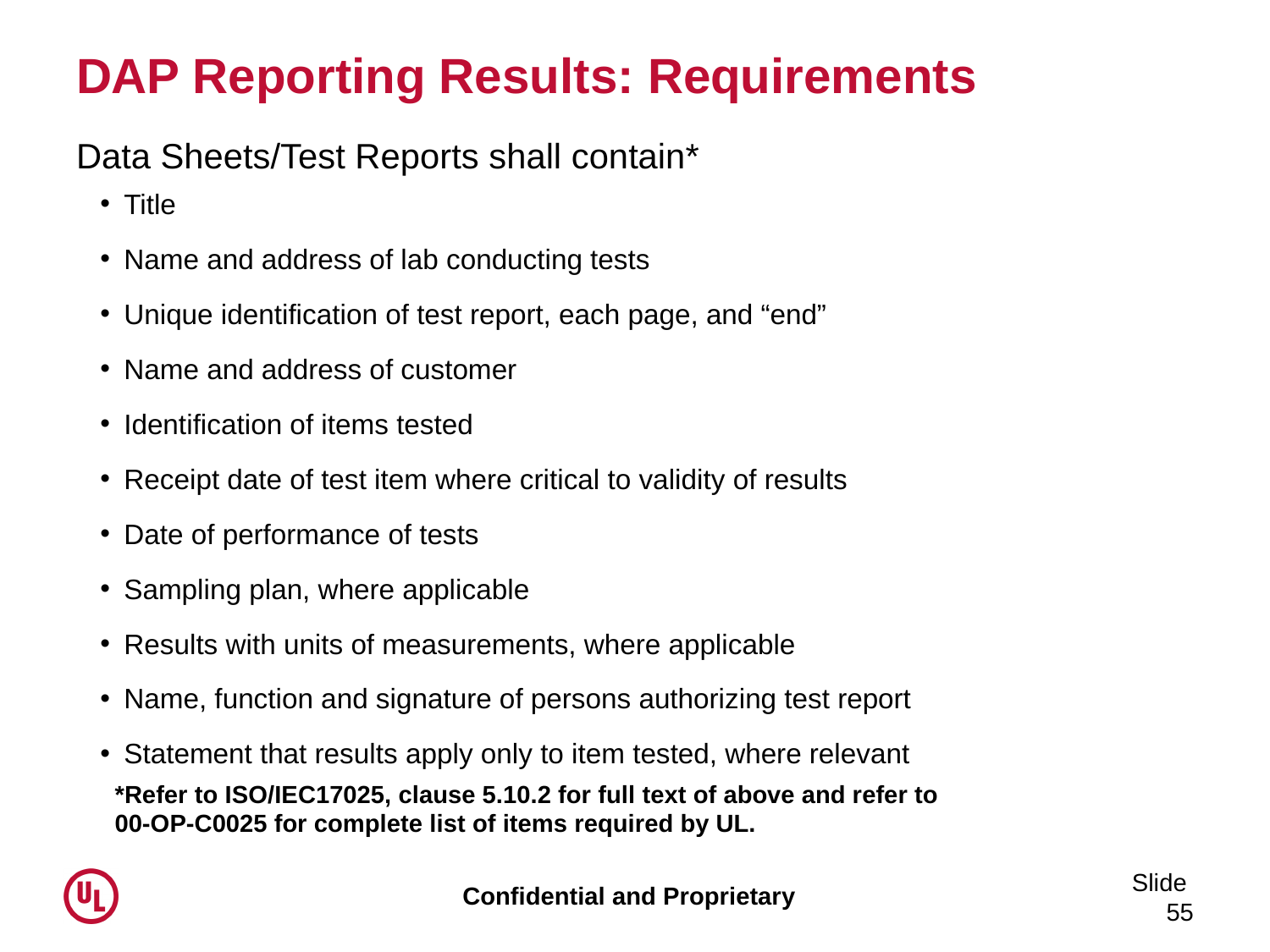

# DAP Reporting Results: Requirements
Data Sheets/Test Reports shall contain*
Title
Name and address of lab conducting tests
Unique identification of test report, each page, and “end”
Name and address of customer
Identification of items tested
Receipt date of test item where critical to validity of results
Date of performance of tests
Sampling plan, where applicable
Results with units of measurements, where applicable
Name, function and signature of persons authorizing test report
Statement that results apply only to item tested, where relevant
*Refer to ISO/IEC17025, clause 5.10.2 for full text of above and refer to
00-OP-C0025 for complete list of items required by UL.
Slide 55